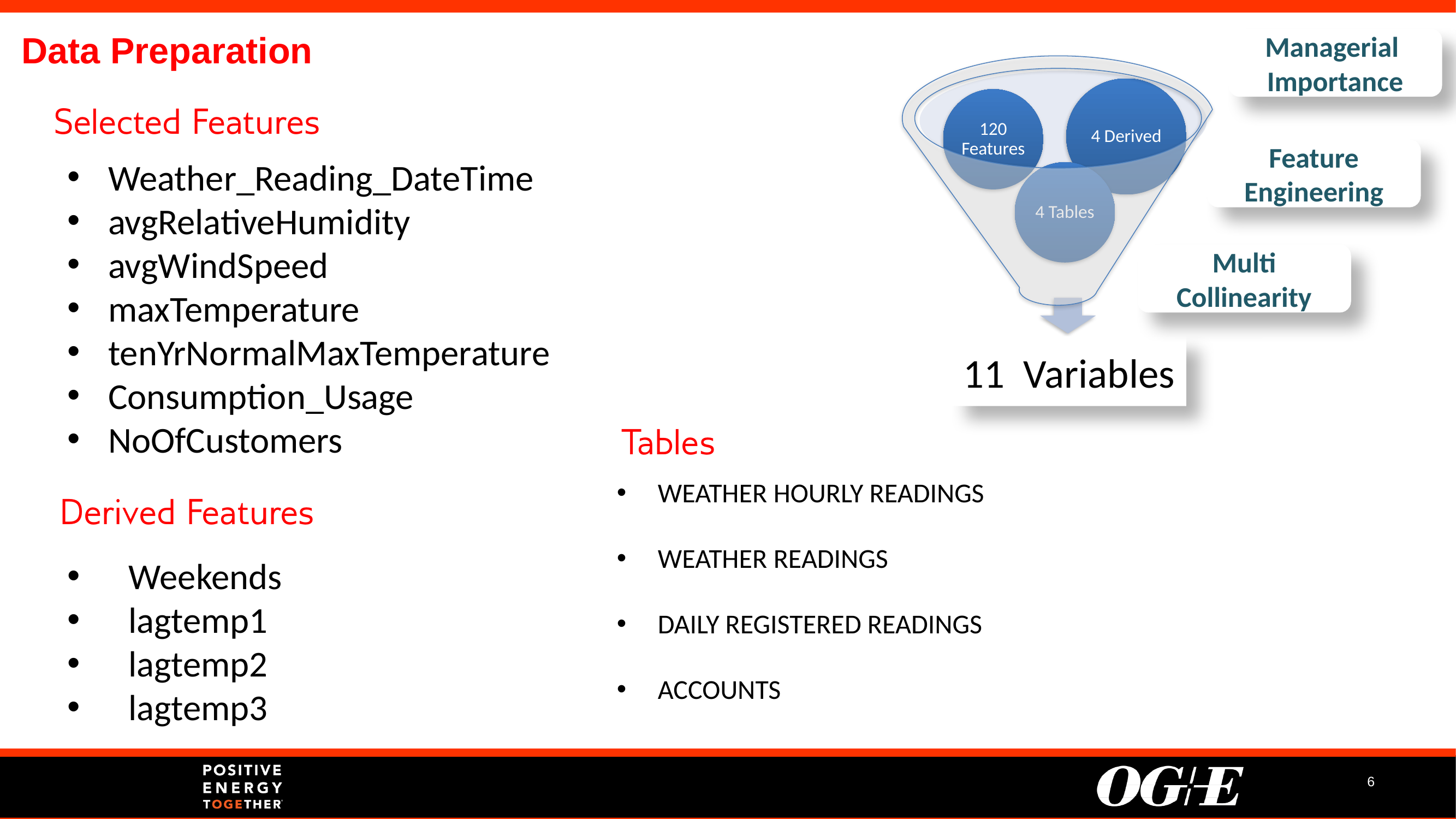

Data Preparation
11 Variables
4 Derived
120 Features
4 Tables
Managerial
Importance
Selected Features
Feature
Engineering
Weather_Reading_DateTime
avgRelativeHumidity
avgWindSpeed
maxTemperature
tenYrNormalMaxTemperature
Consumption_Usage
NoOfCustomers

Multi
Collinearity
11  Variables
Tables
WEATHER HOURLY READINGS

WEATHER READINGS

DAILY REGISTERED READINGS

ACCOUNTS
Derived Features
Weekends
lagtemp1
lagtemp2
lagtemp3

6